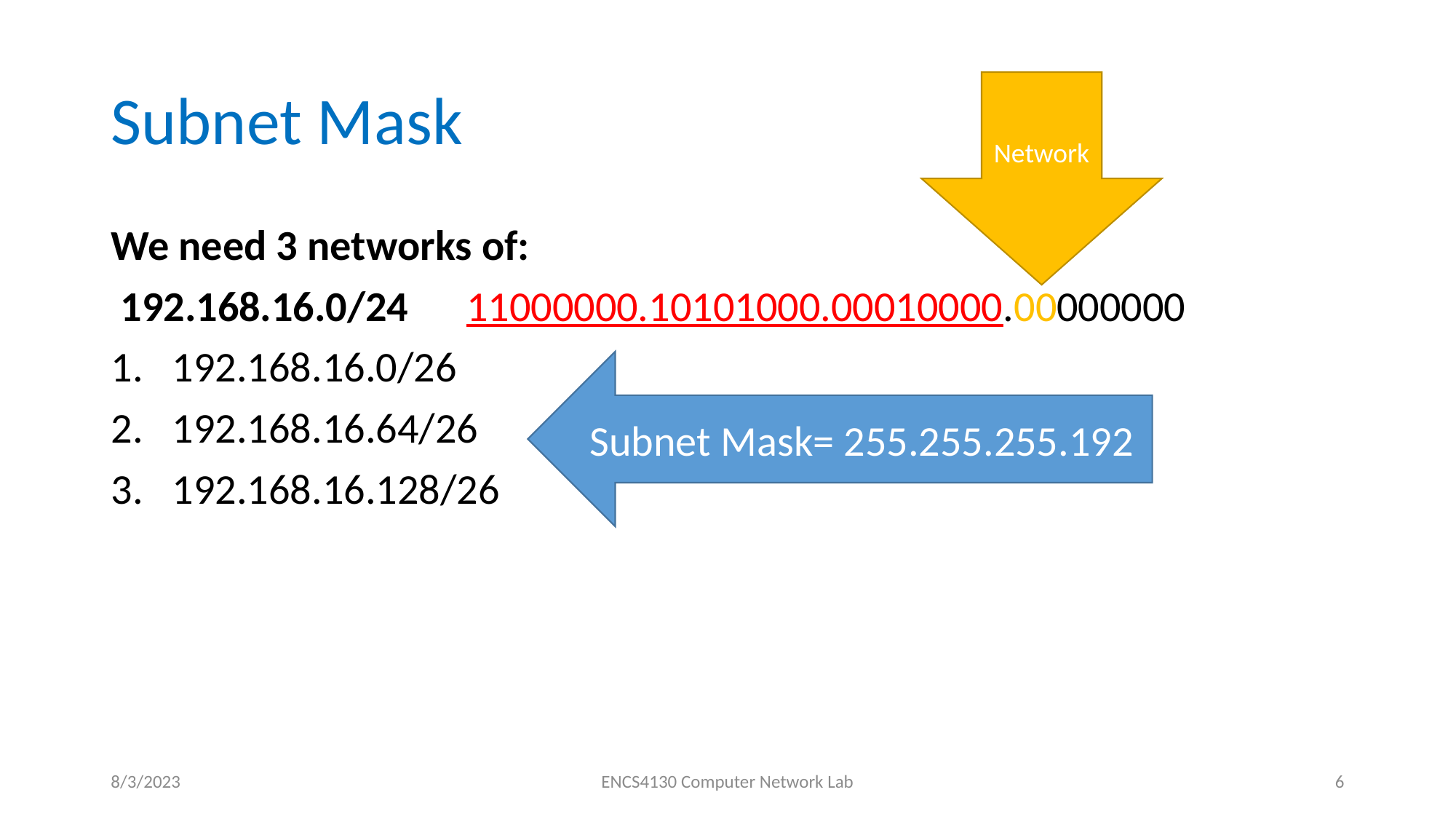

# Subnet Mask
Network
We need 3 networks of:
 192.168.16.0/24      11000000.10101000.00010000.00000000
192.168.16.0/26
192.168.16.64/26
192.168.16.128/26

Subnet Mask= 255.255.255.192
8/3/2023
ENCS4130 Computer Network Lab
6